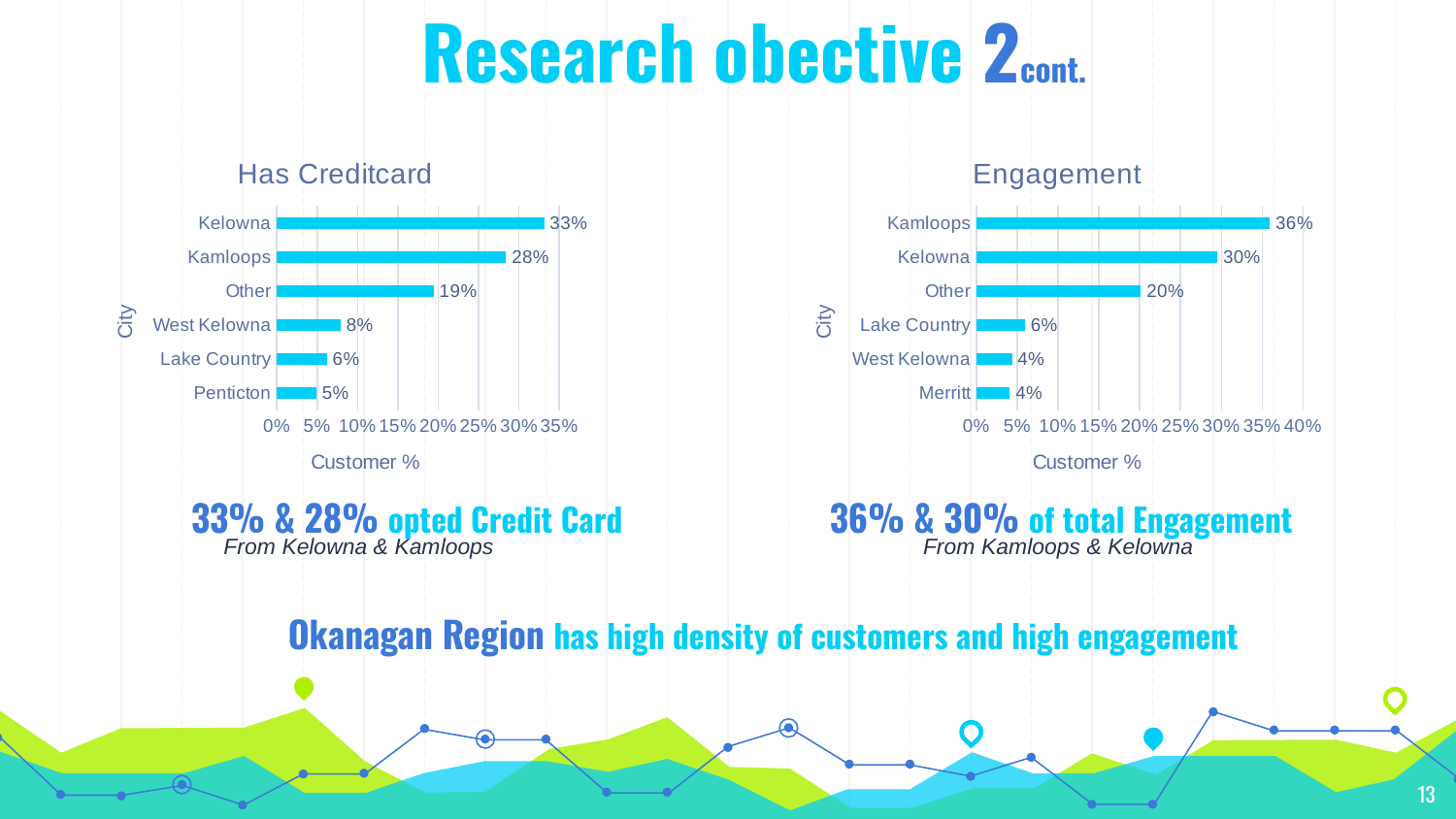

# Research obective 2cont.

### Chart:

| Category | Has Creditcard |
|---|---|
| Penticton | 0.049145299145299144 |
| Lake Country | 0.06196581196581197 |
| West Kelowna | 0.07905982905982906 |
| Other | 0.19444444444444445 |
| Kamloops | 0.2841880341880342 |
| Kelowna | 0.3311965811965812 |

### Chart:

| Category | Engagement |
|---|---|
| Merritt | 0.040853506363863236 |
| West Kelowna | 0.04344896431245321 |
| Lake Country | 0.059545794858996755 |
| Other | 0.20157224856501124 |
| Kelowna | 0.2951335163463938 |
| Kamloops | 0.35944596955328173 |
36% & 30% of total Engagement
33% & 28% opted Credit Card
From Kelowna & Kamloops
From Kamloops & Kelowna
Okanagan Region has high density of customers and high engagement
13